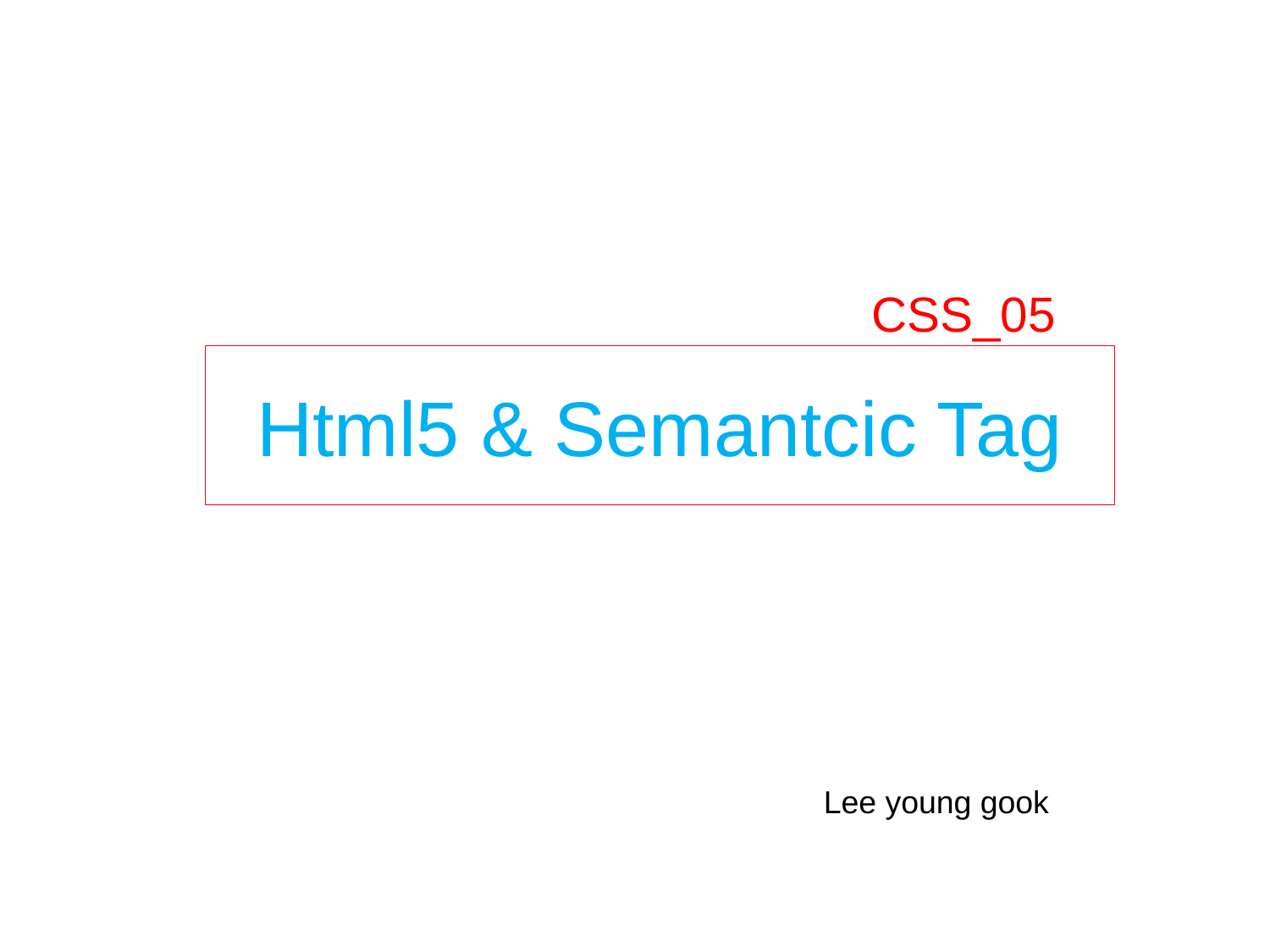

CSS_05
# Html5 & Semantcic Tag
Lee young gook